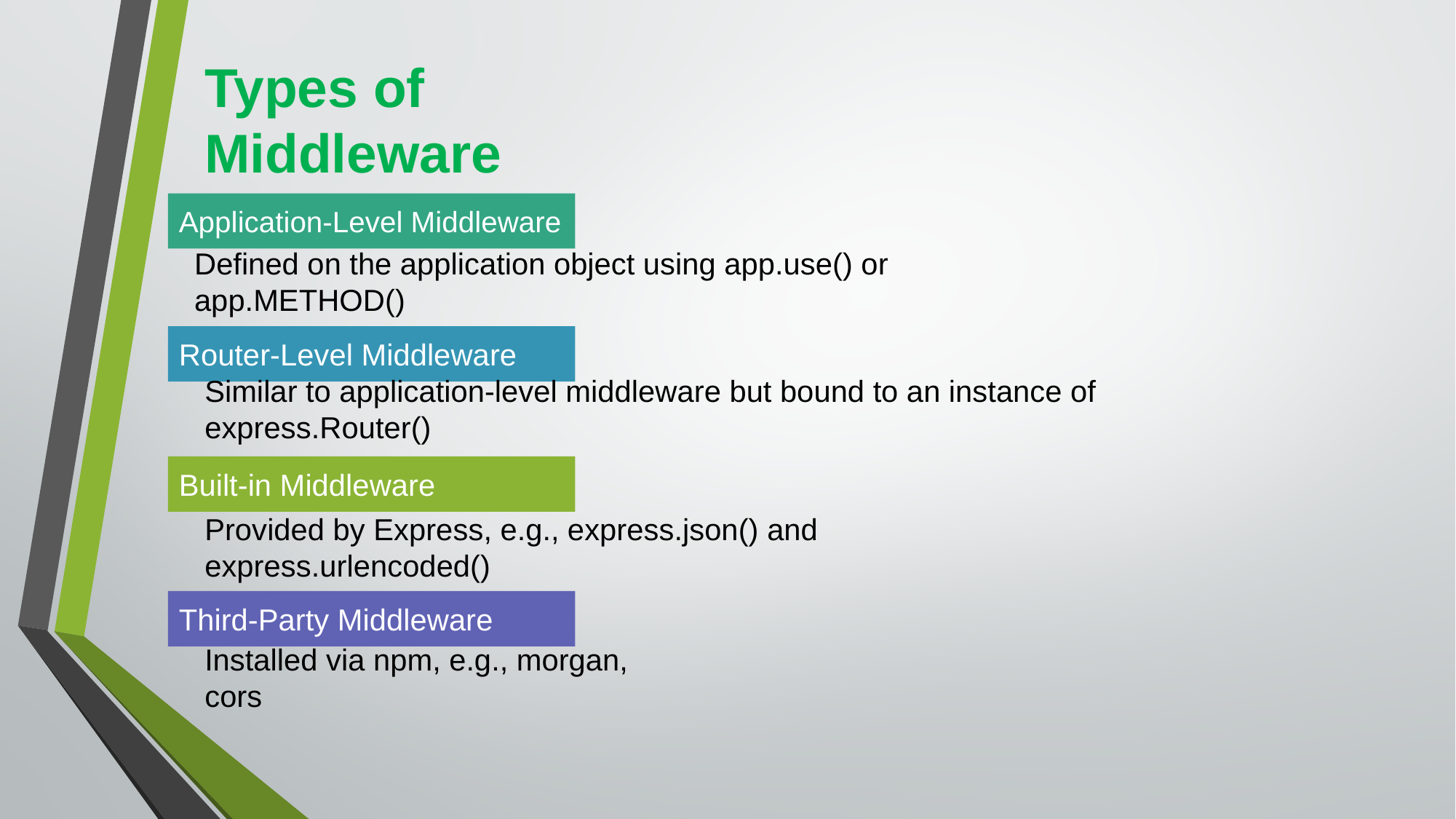

# Types of Middleware
Application-Level Middleware
Defined on the application object using app.use() or app.METHOD()
Router-Level Middleware
Similar to application-level middleware but bound to an instance of express.Router()
Built-in Middleware
Provided by Express, e.g., express.json() and express.urlencoded()
Third-Party Middleware
Installed via npm, e.g., morgan, cors